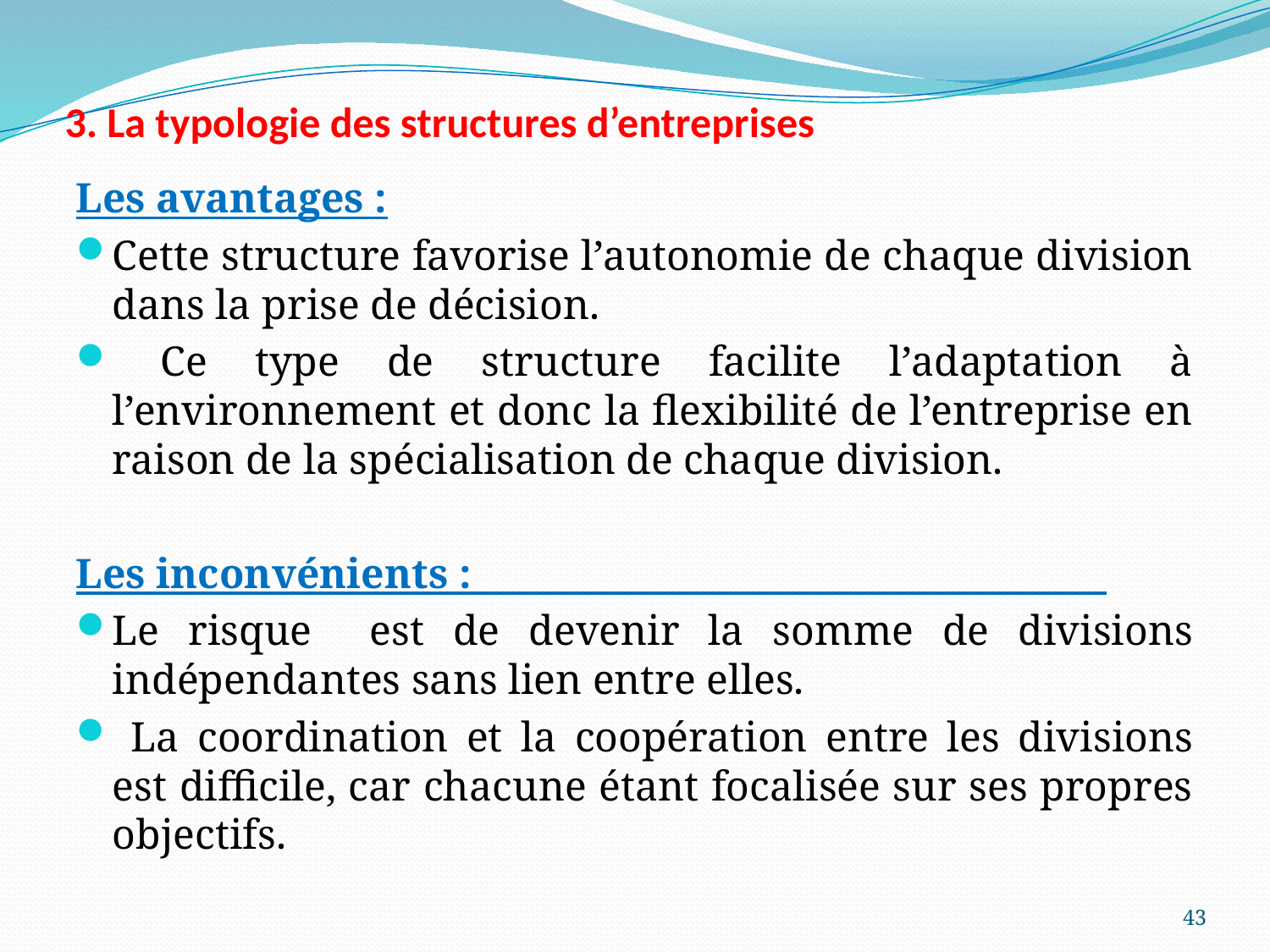

3. La typologie des structures d’entreprises
Les avantages :
Cette structure favorise l’autonomie de chaque division dans la prise de décision.
 Ce type de structure facilite l’adaptation à l’environnement et donc la flexibilité de l’entreprise en raison de la spécialisation de chaque division.

Les inconvénients :
Le risque  est de devenir la somme de divisions indépendantes sans lien entre elles.
 La coordination et la coopération entre les divisions est difficile, car chacune étant focalisée sur ses propres objectifs.

43